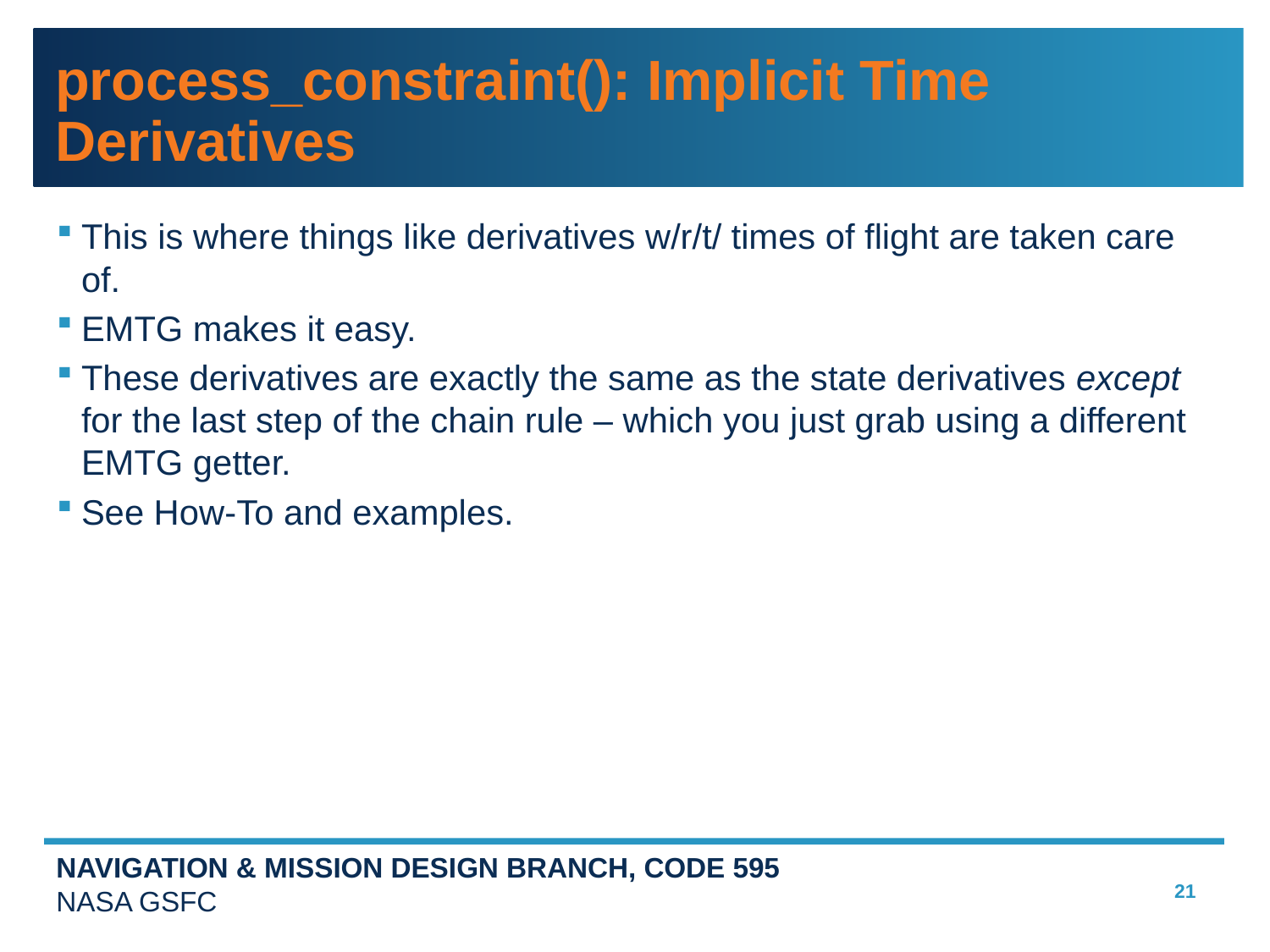

# process_constraint(): Implicit Time Derivatives
This is where things like derivatives w/r/t/ times of flight are taken care of.
EMTG makes it easy.
These derivatives are exactly the same as the state derivatives except for the last step of the chain rule – which you just grab using a different EMTG getter.
See How-To and examples.
21